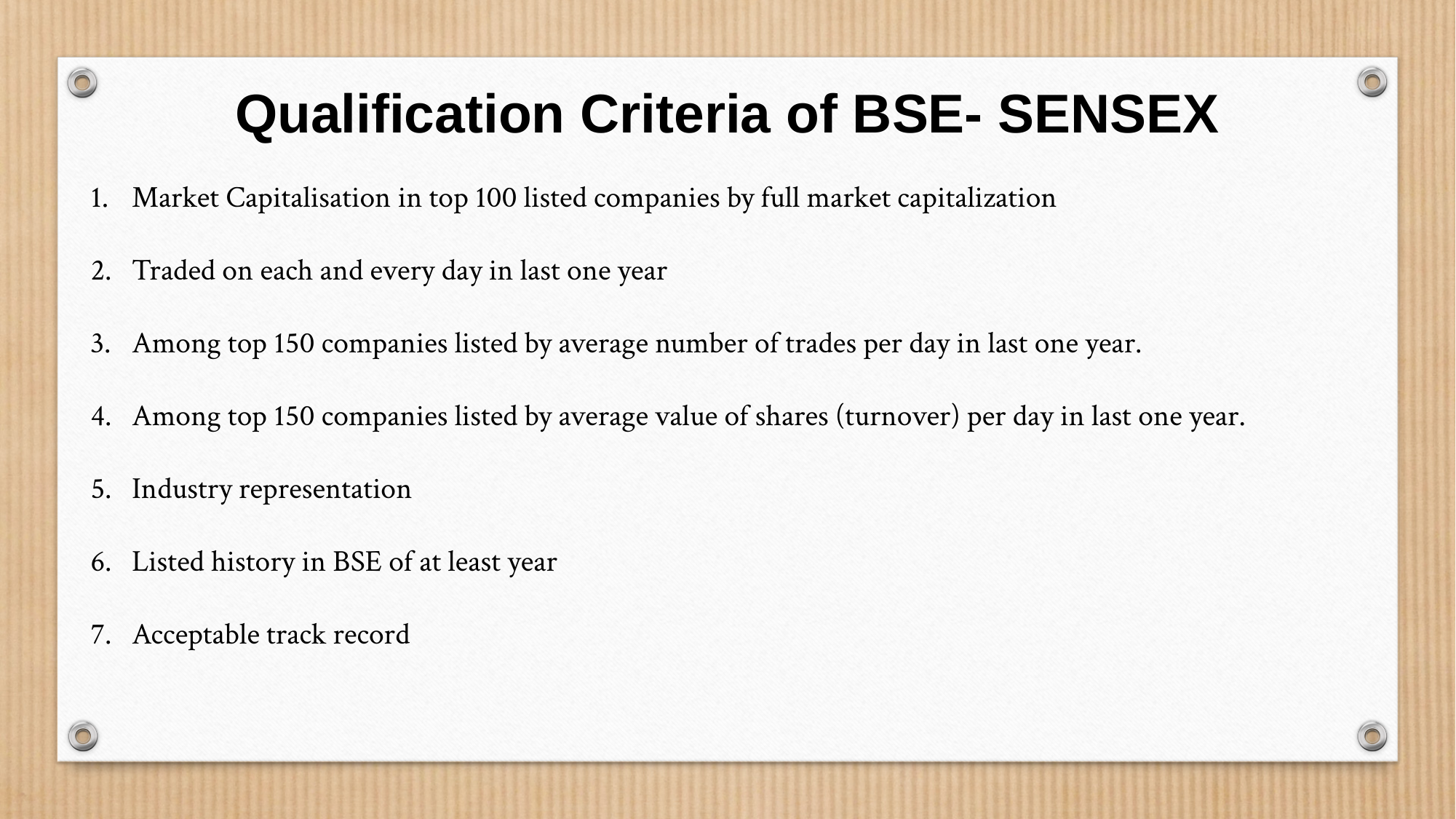

Qualification Criteria of BSE- SENSEX

Market Capitalisation in top 100 listed companies by full market capitalization

Traded on each and every day in last one year

Among top 150 companies listed by average number of trades per day in last one year.

Among top 150 companies listed by average value of shares (turnover) per day in last one year.

Industry representation

Listed history in BSE of at least year

Acceptable track record